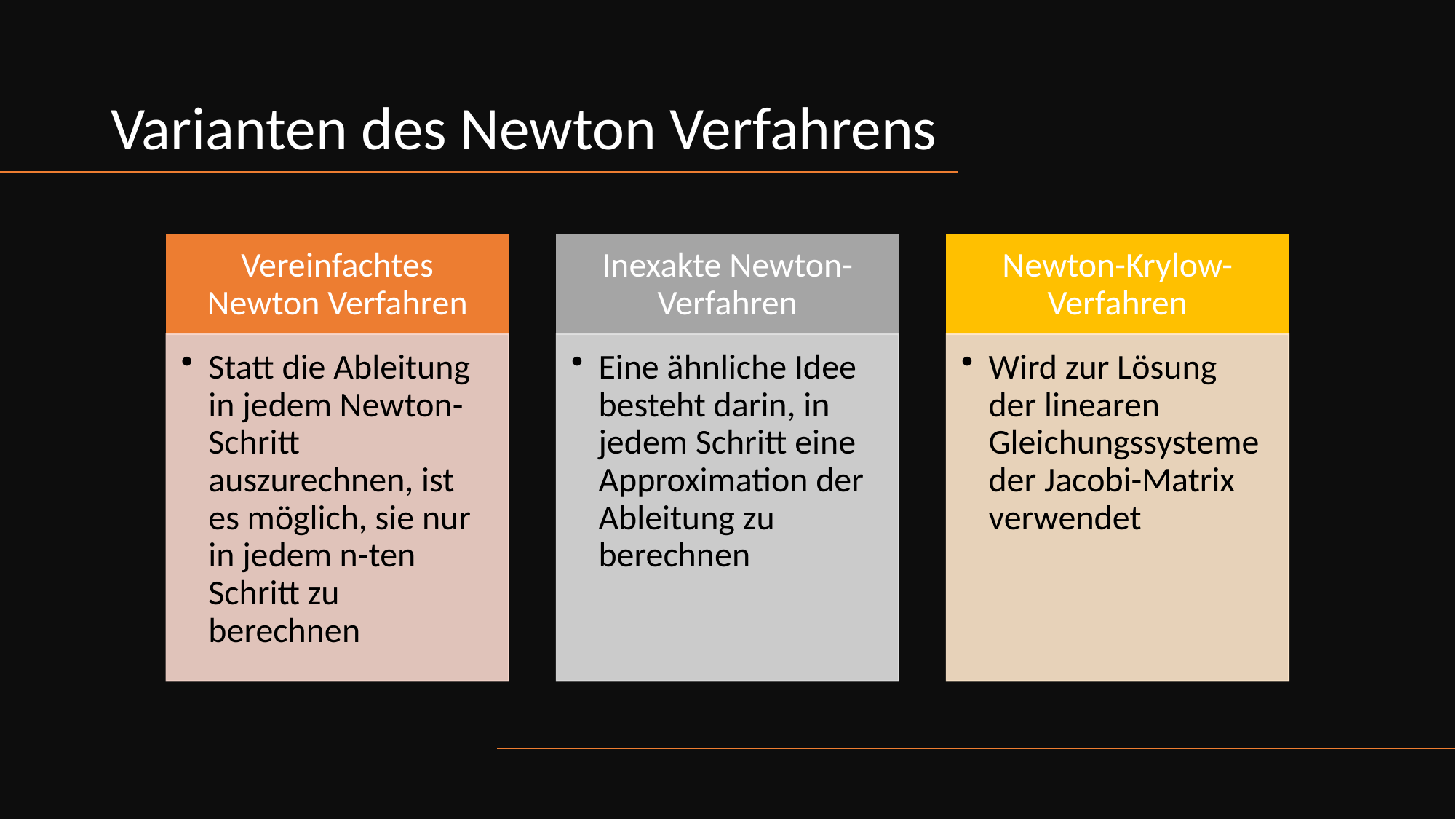

# Varianten des Newton Verfahrens
Vereinfachtes Newton Verfahren
Statt die Ableitung in jedem Newton-Schritt auszurechnen, ist es möglich, sie nur in jedem n-ten Schritt zu berechnen
Inexakte Newton-Verfahren
Eine ähnliche Idee besteht darin, in jedem Schritt eine Approximation der Ableitung zu berechnen
Newton-Krylow-Verfahren
Wird zur Lösung der linearen Gleichungssysteme der Jacobi-Matrix verwendet